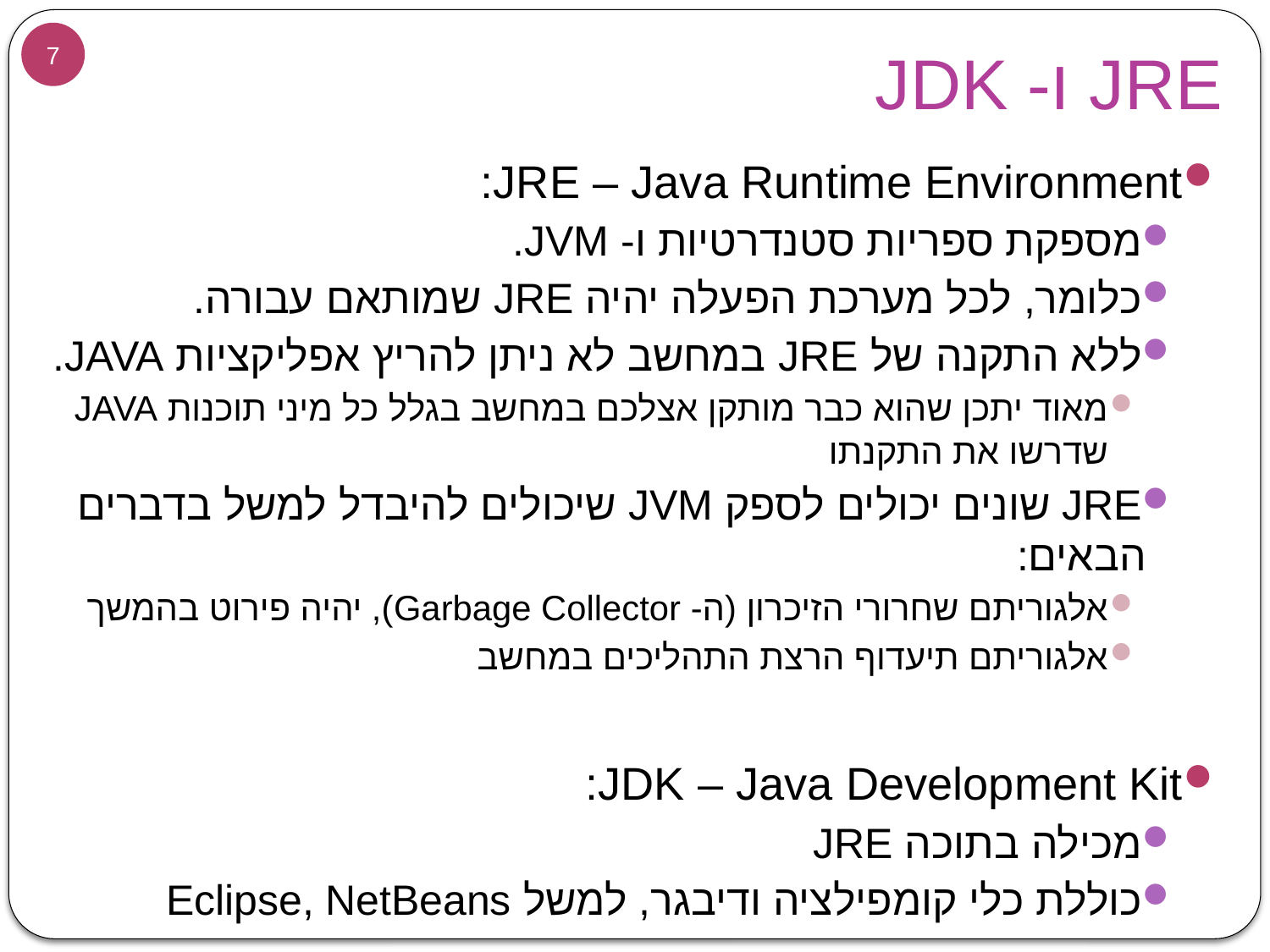

7
# JRE ו- JDK
JRE – Java Runtime Environment:
מספקת ספריות סטנדרטיות ו- JVM.
כלומר, לכל מערכת הפעלה יהיה JRE שמותאם עבורה.
ללא התקנה של JRE במחשב לא ניתן להריץ אפליקציות JAVA.
מאוד יתכן שהוא כבר מותקן אצלכם במחשב בגלל כל מיני תוכנות JAVA שדרשו את התקנתו
JRE שונים יכולים לספק JVM שיכולים להיבדל למשל בדברים הבאים:
אלגוריתם שחרורי הזיכרון (ה- Garbage Collector), יהיה פירוט בהמשך
אלגוריתם תיעדוף הרצת התהליכים במחשב

JDK – Java Development Kit:
מכילה בתוכה JRE
כוללת כלי קומפילציה ודיבגר, למשל Eclipse, NetBeans